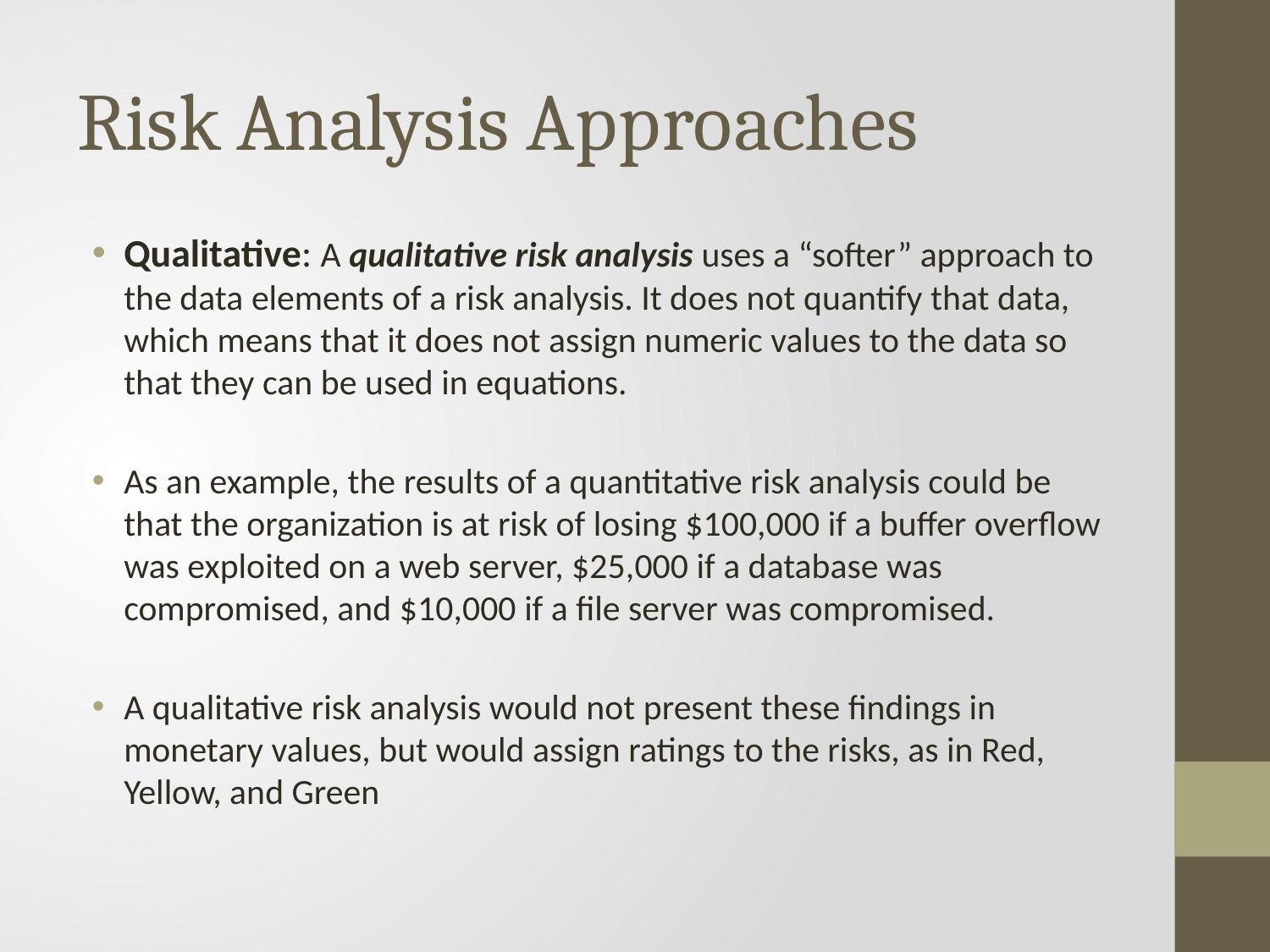

# Risk Analysis Approaches
Qualitative: A qualitative risk analysis uses a “softer” approach to the data elements of a risk analysis. It does not quantify that data, which means that it does not assign numeric values to the data so that they can be used in equations.

As an example, the results of a quantitative risk analysis could be that the organization is at risk of losing $100,000 if a buffer overflow was exploited on a web server, $25,000 if a database was compromised, and $10,000 if a file server was compromised.

A qualitative risk analysis would not present these findings in monetary values, but would assign ratings to the risks, as in Red, Yellow, and Green